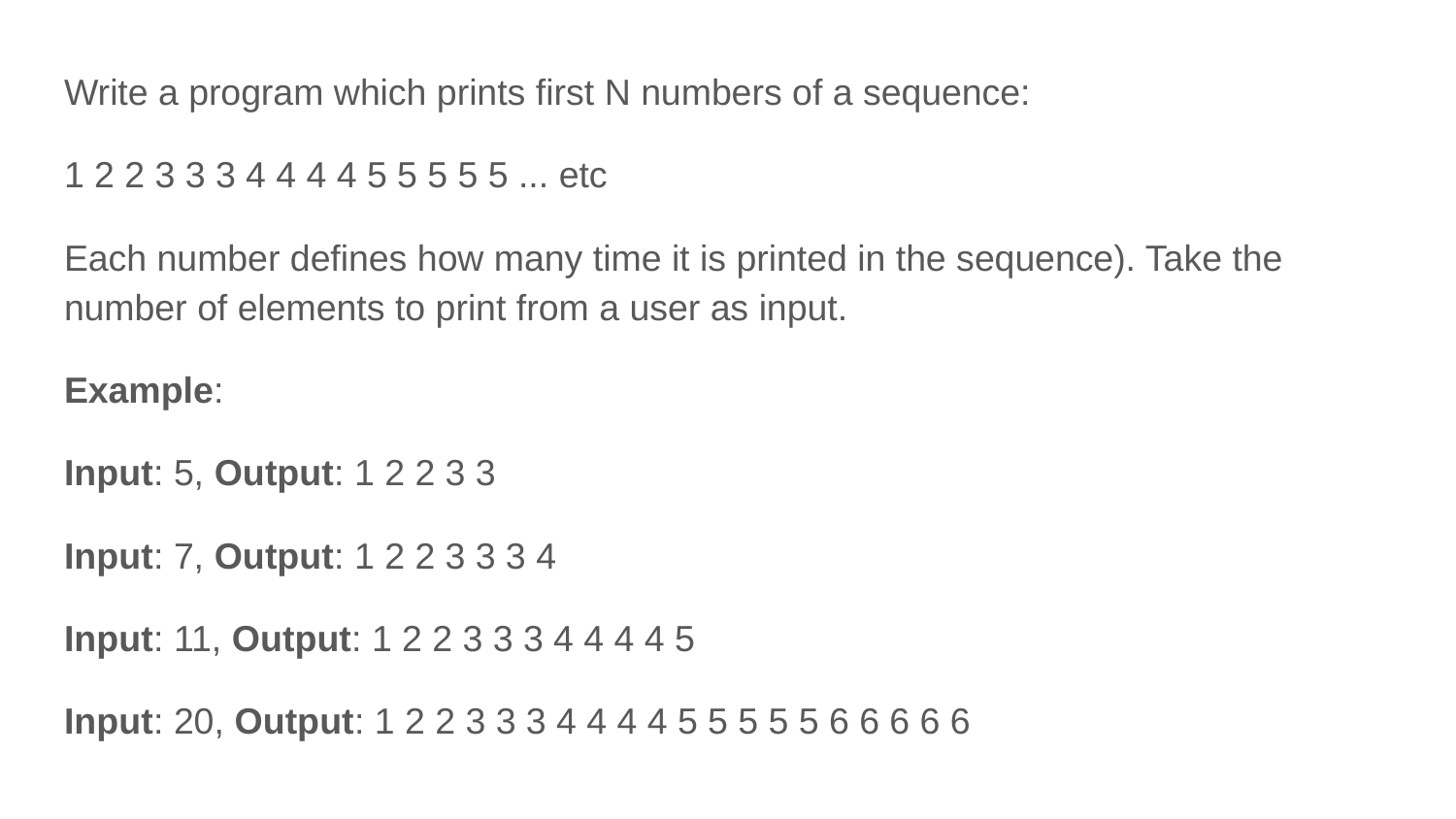

Write a program which prints first N numbers of a sequence:
1 2 2 3 3 3 4 4 4 4 5 5 5 5 5 ... etc
Each number defines how many time it is printed in the sequence). Take the number of elements to print from a user as input.
Example:
Input: 5, Output: 1 2 2 3 3
Input: 7, Output: 1 2 2 3 3 3 4
Input: 11, Output: 1 2 2 3 3 3 4 4 4 4 5
Input: 20, Output: 1 2 2 3 3 3 4 4 4 4 5 5 5 5 5 6 6 6 6 6